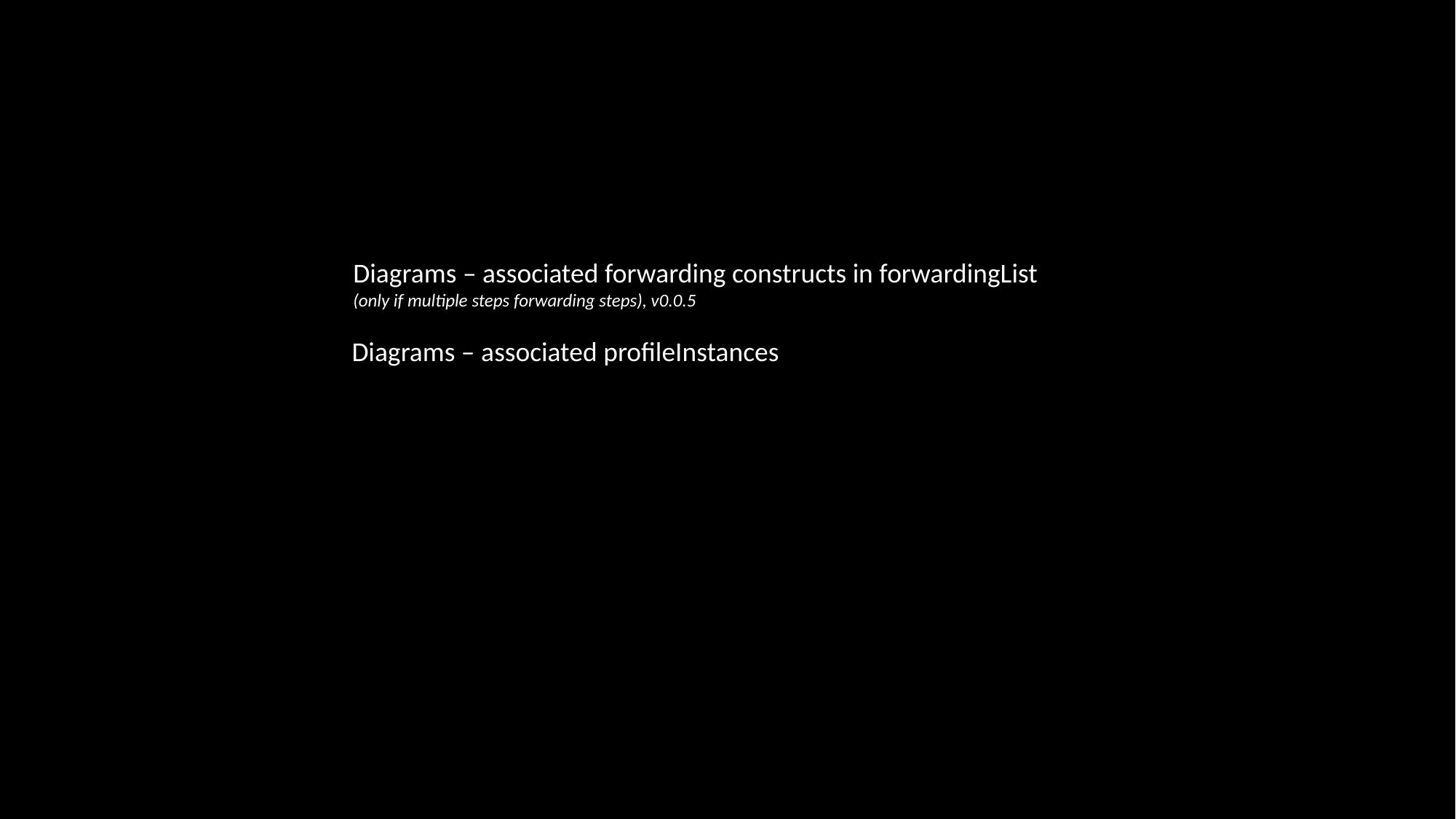

Diagrams – associated forwarding constructs in forwardingList
(only if multiple steps forwarding steps), v0.0.5
Diagrams – associated profileInstances